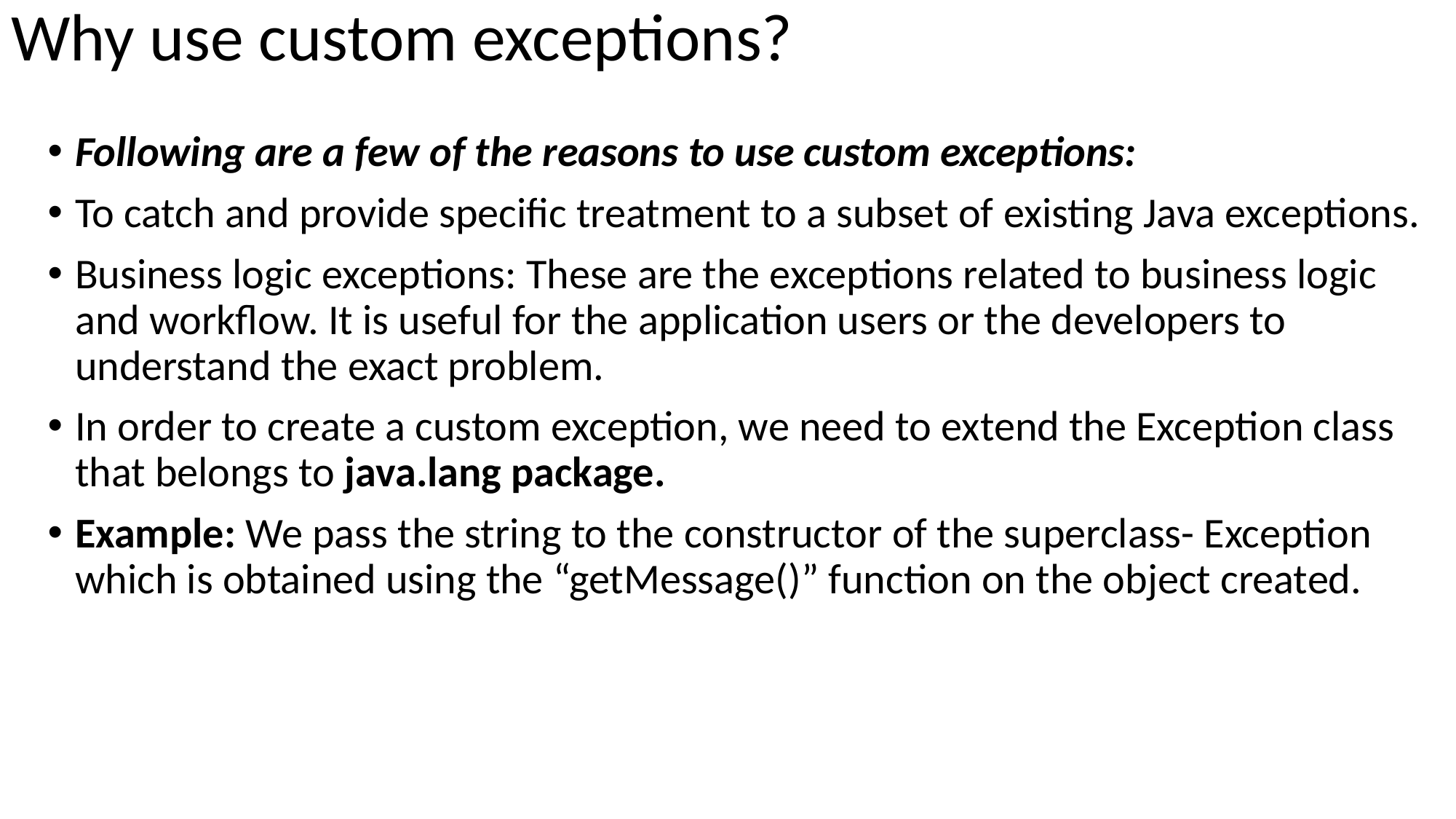

# Why use custom exceptions?
Following are a few of the reasons to use custom exceptions:
To catch and provide specific treatment to a subset of existing Java exceptions.
Business logic exceptions: These are the exceptions related to business logic and workflow. It is useful for the application users or the developers to understand the exact problem.
In order to create a custom exception, we need to extend the Exception class that belongs to java.lang package.
Example: We pass the string to the constructor of the superclass- Exception which is obtained using the “getMessage()” function on the object created.